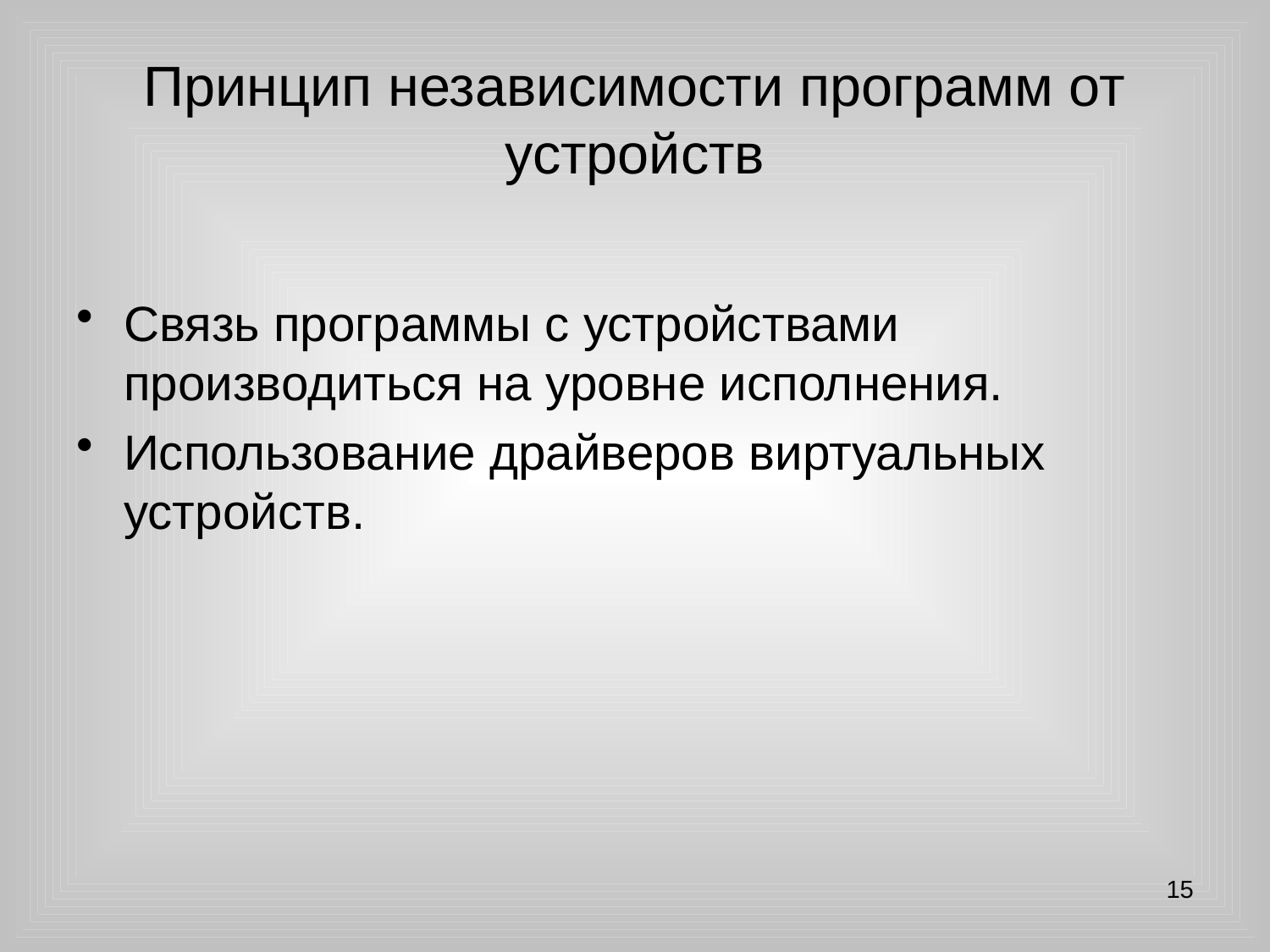

# Принцип независимости программ от устройств
Связь программы с устройствами производиться на уровне исполнения.
Использование драйверов виртуальных устройств.
15